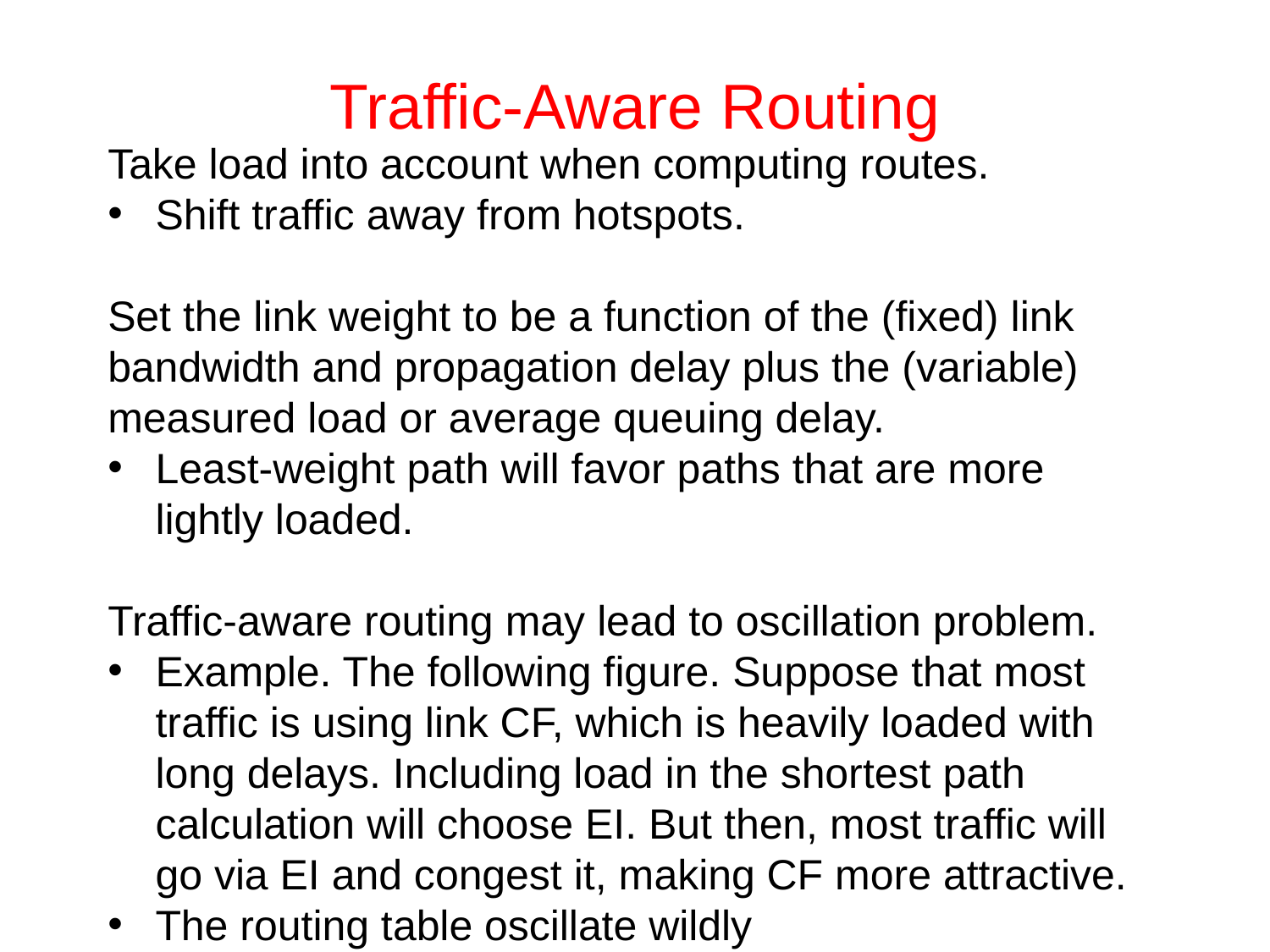

# Traffic-Aware Routing
Take load into account when computing routes.
Shift traffic away from hotspots.

Set the link weight to be a function of the (fixed) link bandwidth and propagation delay plus the (variable) measured load or average queuing delay.
Least-weight path will favor paths that are more lightly loaded.

Traffic-aware routing may lead to oscillation problem.
Example. The following figure. Suppose that most traffic is using link CF, which is heavily loaded with long delays. Including load in the shortest path calculation will choose EI. But then, most traffic will go via EI and congest it, making CF more attractive.
The routing table oscillate wildly